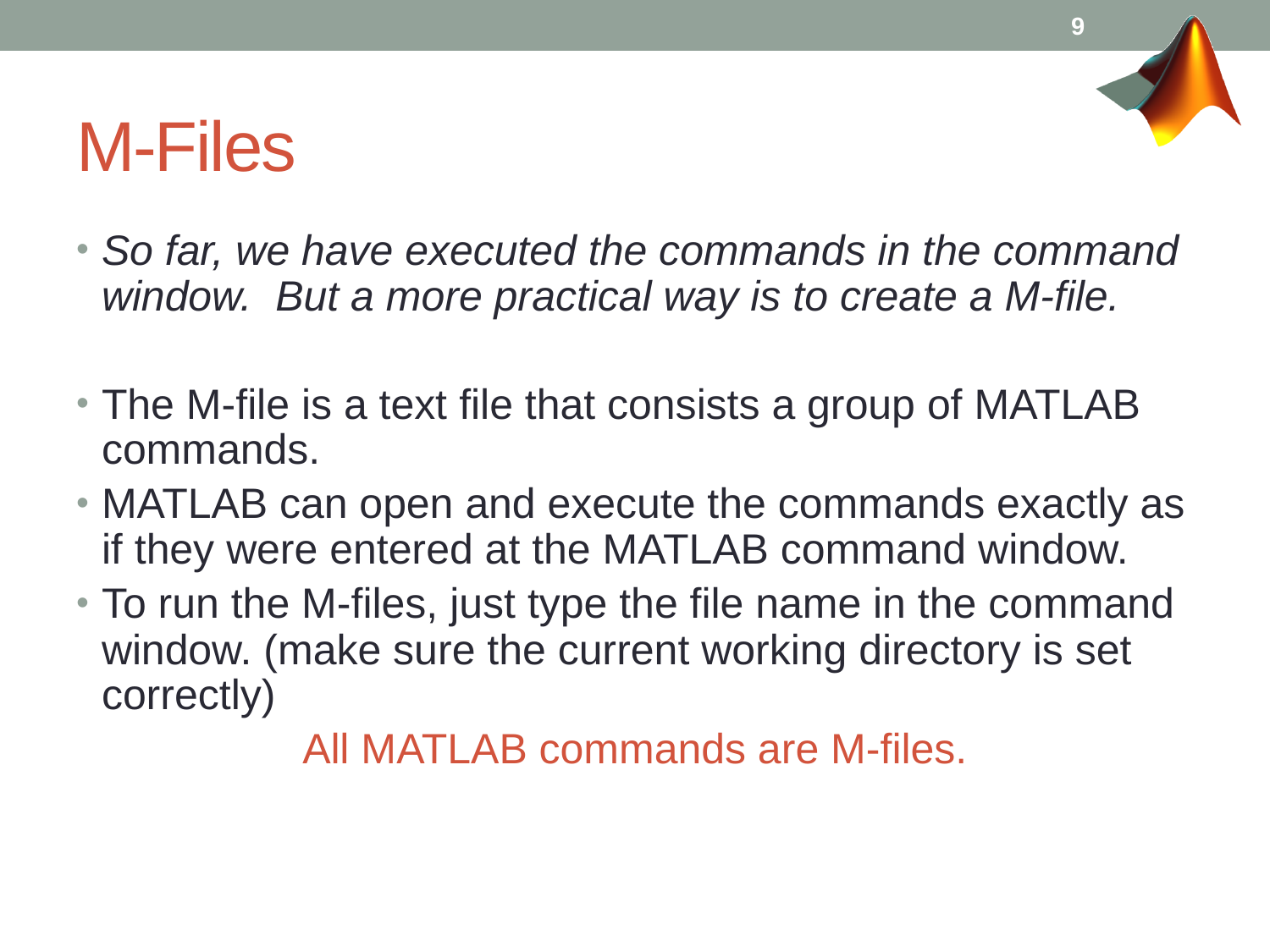

9
# M-Files
So far, we have executed the commands in the command window.  But a more practical way is to create a M-file.

The M-file is a text file that consists a group of MATLAB commands.
MATLAB can open and execute the commands exactly as if they were entered at the MATLAB command window.
To run the M-files, just type the file name in the command window. (make sure the current working directory is set correctly)
All MATLAB commands are M-files.